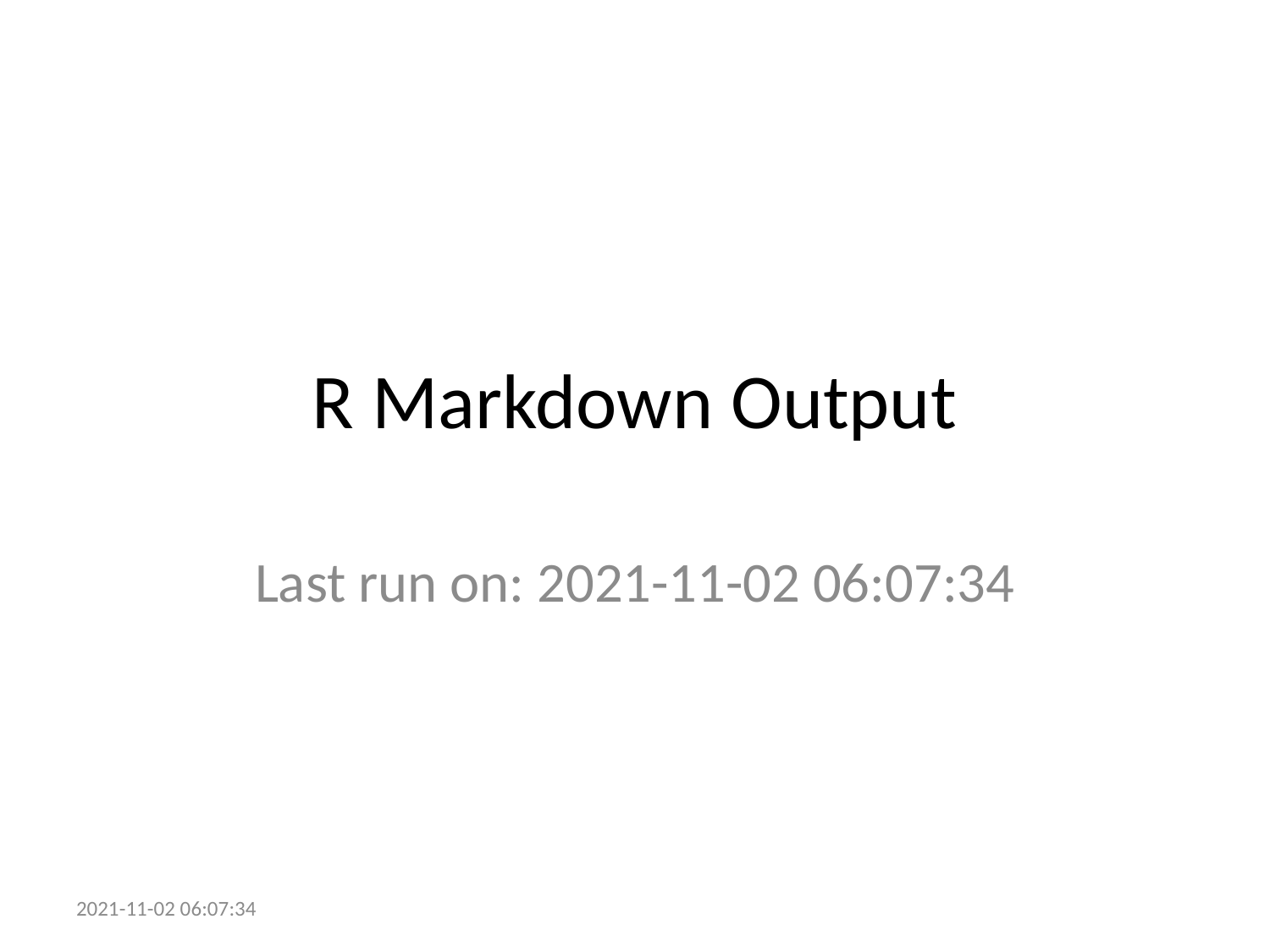

# R Markdown Output
Last run on: 2021-11-02 06:07:34
2021-11-02 06:07:34